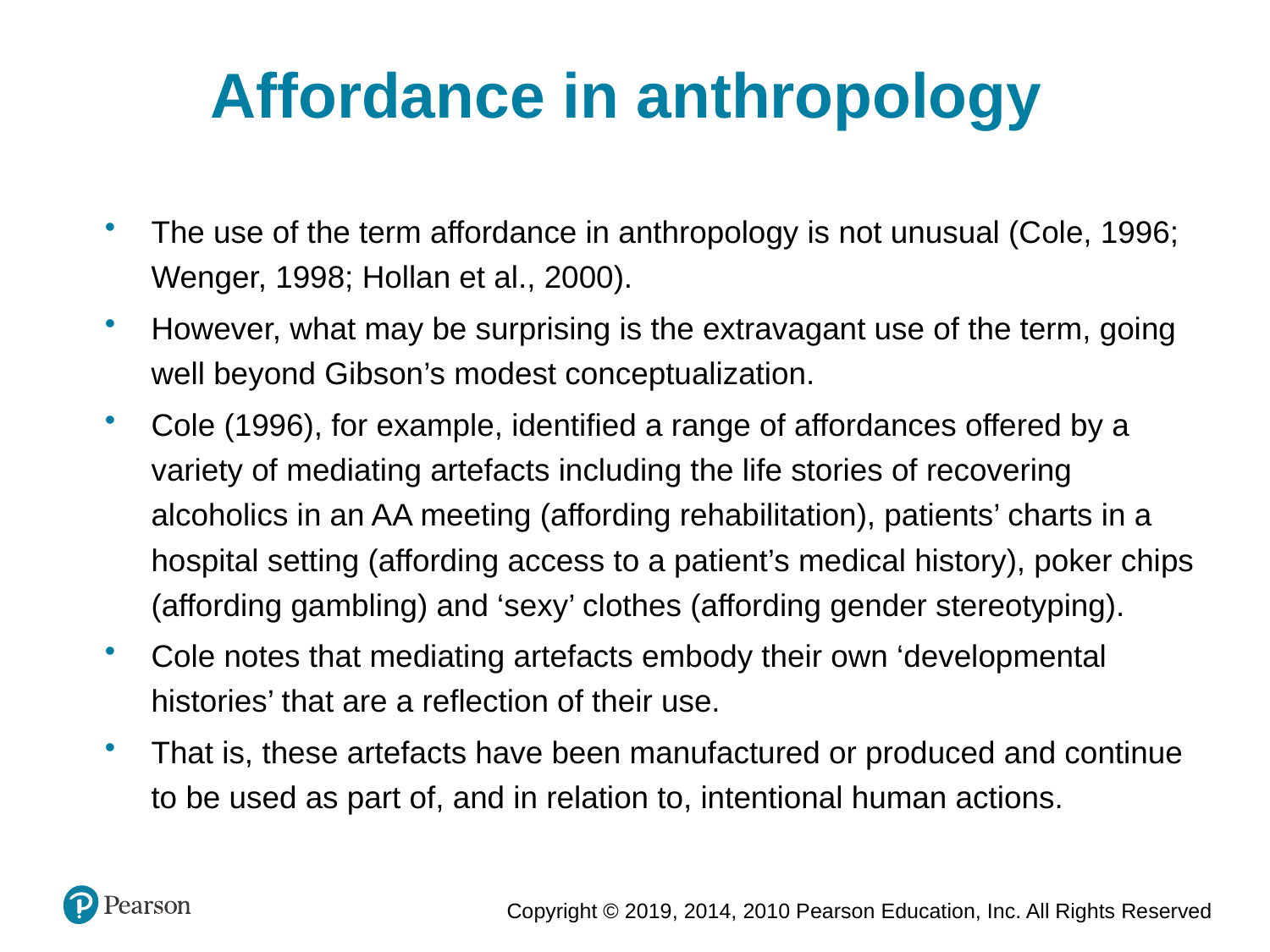

Affordance in anthropology
The use of the term affordance in anthropology is not unusual (Cole, 1996; Wenger, 1998; Hollan et al., 2000).
However, what may be surprising is the extravagant use of the term, going well beyond Gibson’s modest conceptualization.
Cole (1996), for example, identified a range of affordances offered by a variety of mediating artefacts including the life stories of recovering alcoholics in an AA meeting (affording rehabilitation), patients’ charts in a hospital setting (affording access to a patient’s medical history), poker chips (affording gambling) and ‘sexy’ clothes (affording gender stereotyping).
Cole notes that mediating artefacts embody their own ‘developmental histories’ that are a reflection of their use.
That is, these artefacts have been manufactured or produced and continue to be used as part of, and in relation to, intentional human actions.